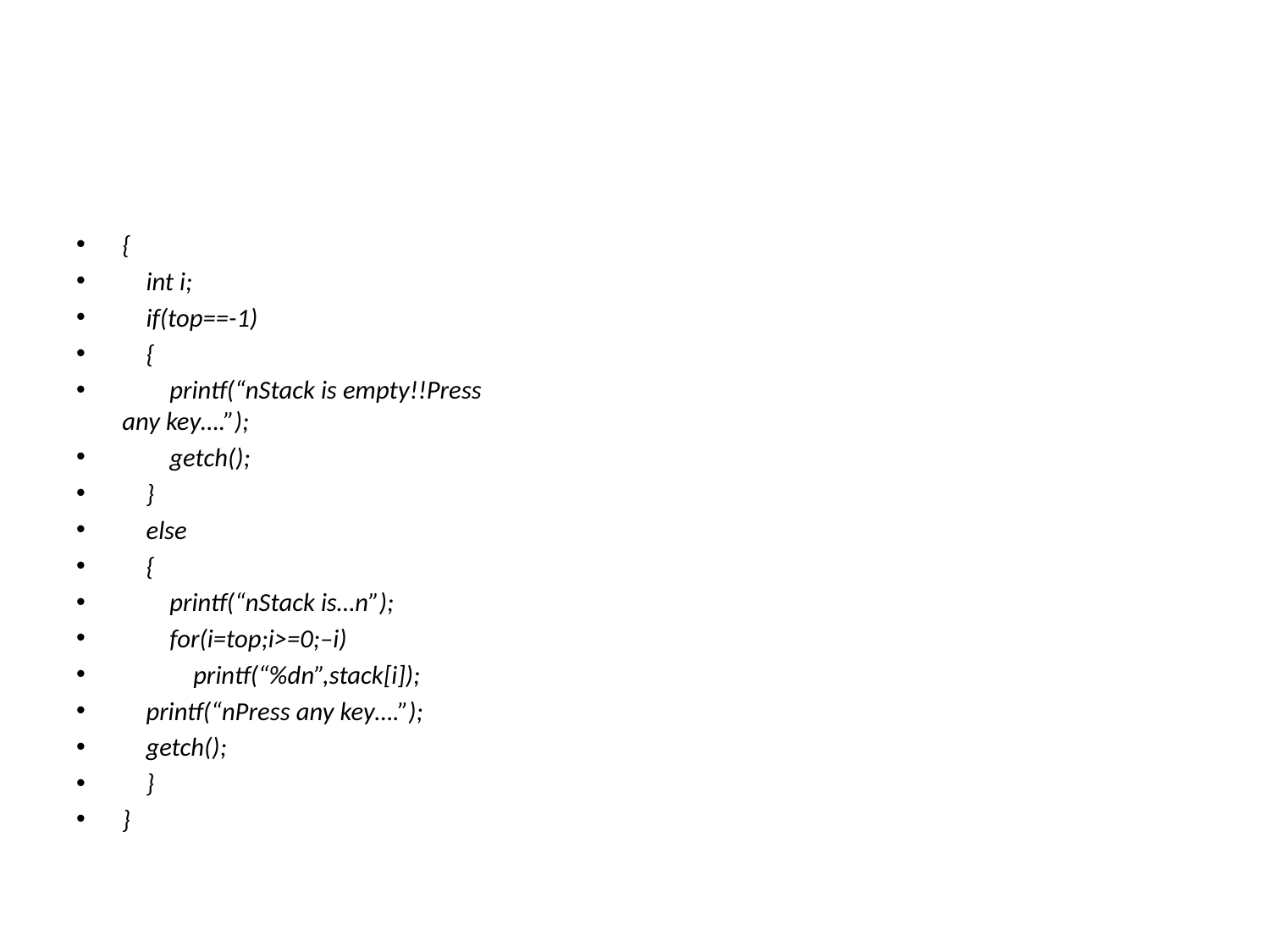

#
{
    int i;
    if(top==-1)
    {
        printf(“nStack is empty!!Press
any key….”);
        getch();
    }
    else
    {
        printf(“nStack is…n”);
        for(i=top;i>=0;–i)
            printf(“%dn”,stack[i]);
    printf(“nPress any key….”);
    getch();
    }
}